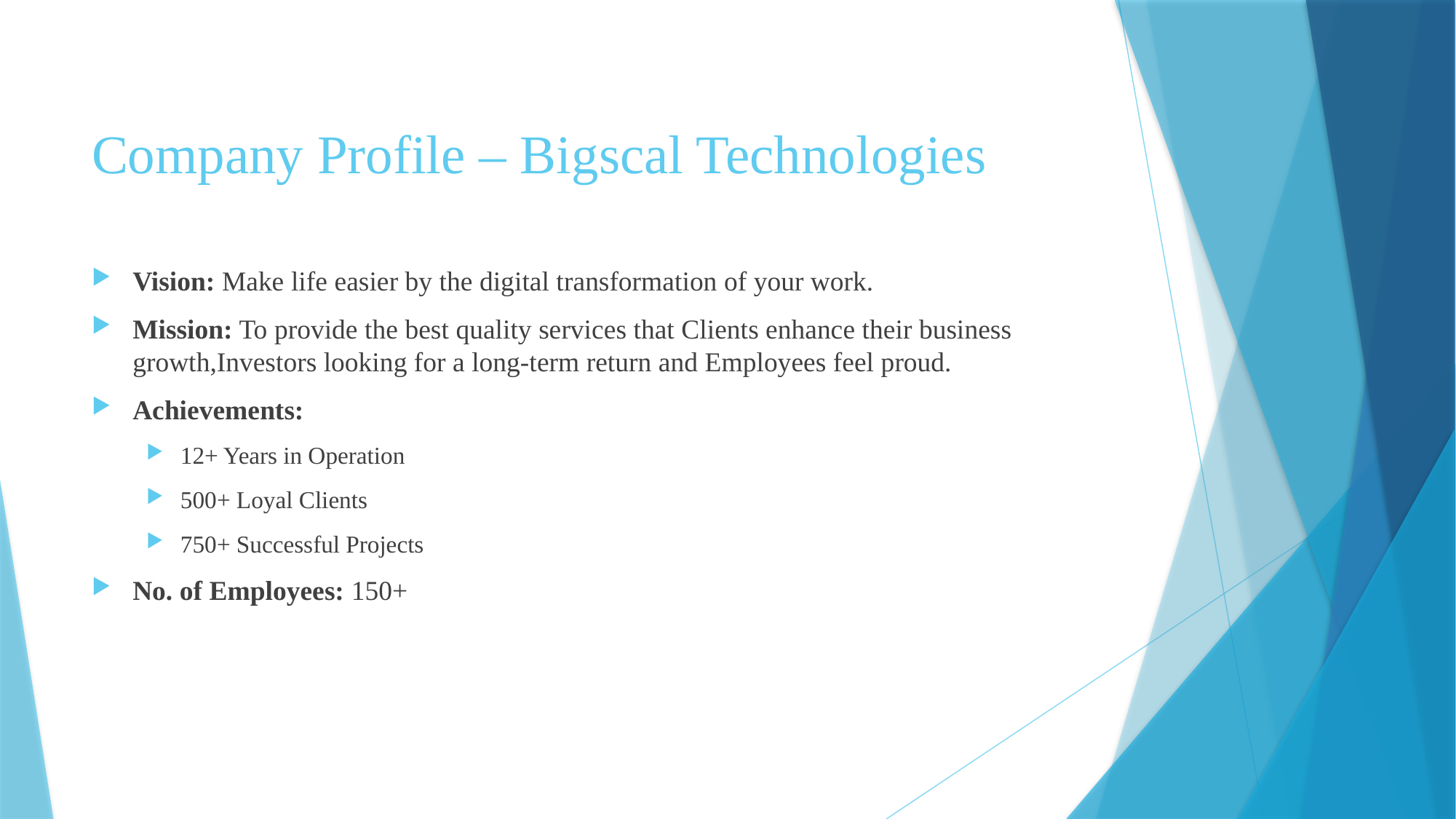

# Company Profile – Bigscal Technologies
Vision: Make life easier by the digital transformation of your work.
Mission: To provide the best quality services that Clients enhance their business growth,Investors looking for a long-term return and Employees feel proud.
Achievements:
12+ Years in Operation
500+ Loyal Clients
750+ Successful Projects
No. of Employees: 150+